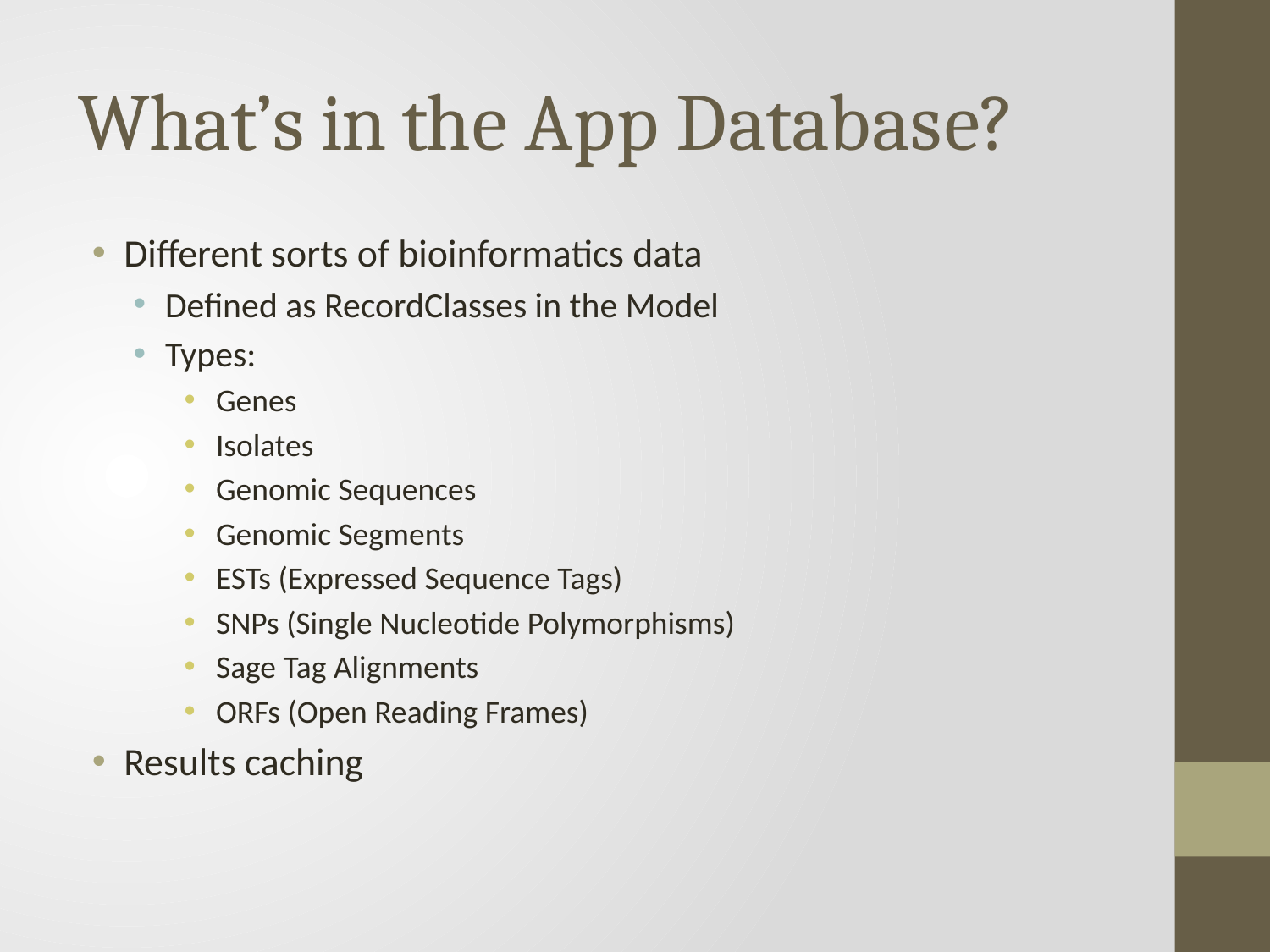

# What’s in the App Database?
Different sorts of bioinformatics data
Defined as RecordClasses in the Model
Types:
Genes
Isolates
Genomic Sequences
Genomic Segments
ESTs (Expressed Sequence Tags)
SNPs (Single Nucleotide Polymorphisms)
Sage Tag Alignments
ORFs (Open Reading Frames)
Results caching